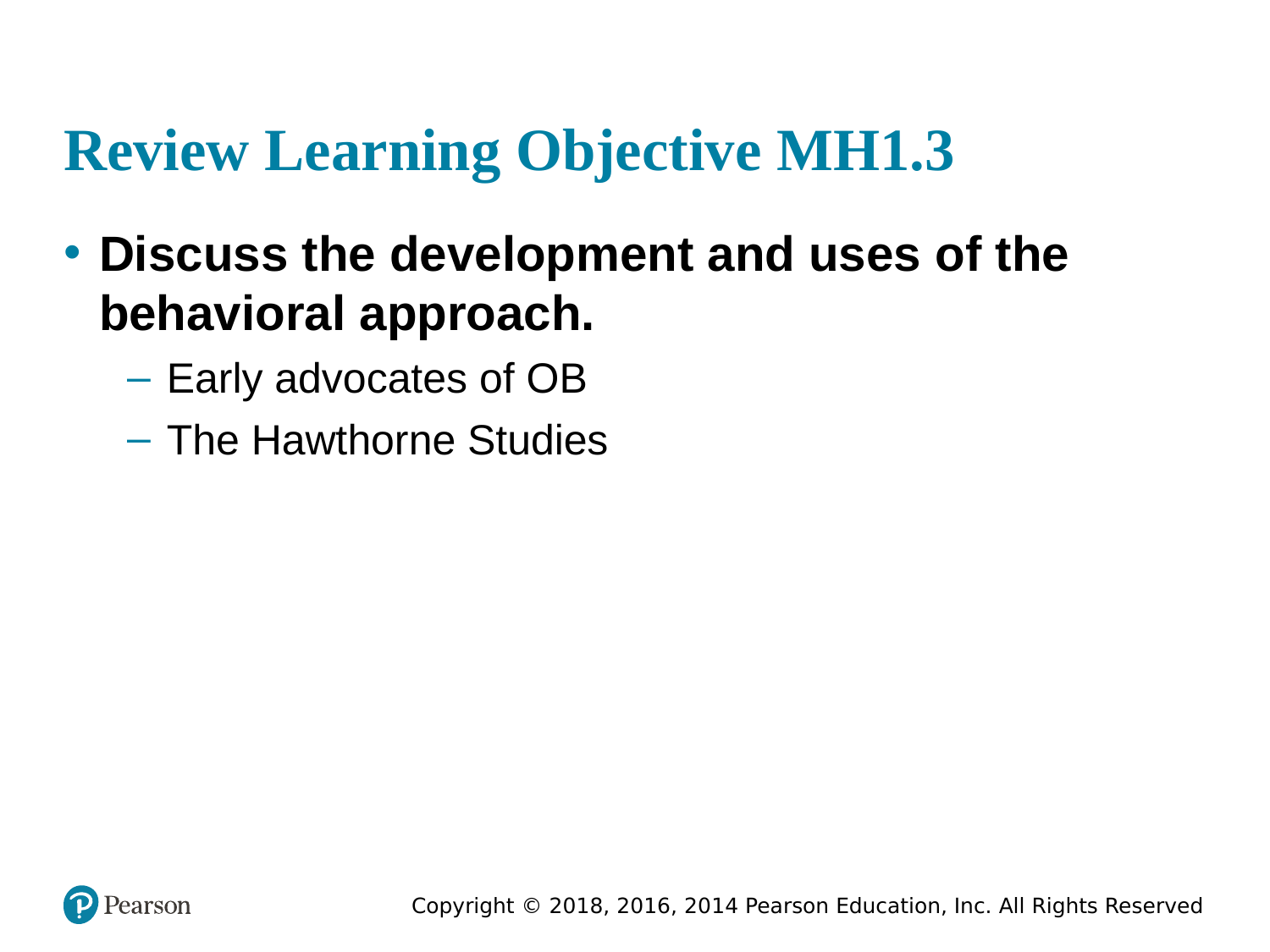

# Review Learning Objective MH1.3
Discuss the development and uses of the behavioral approach.
Early advocates of OB
The Hawthorne Studies